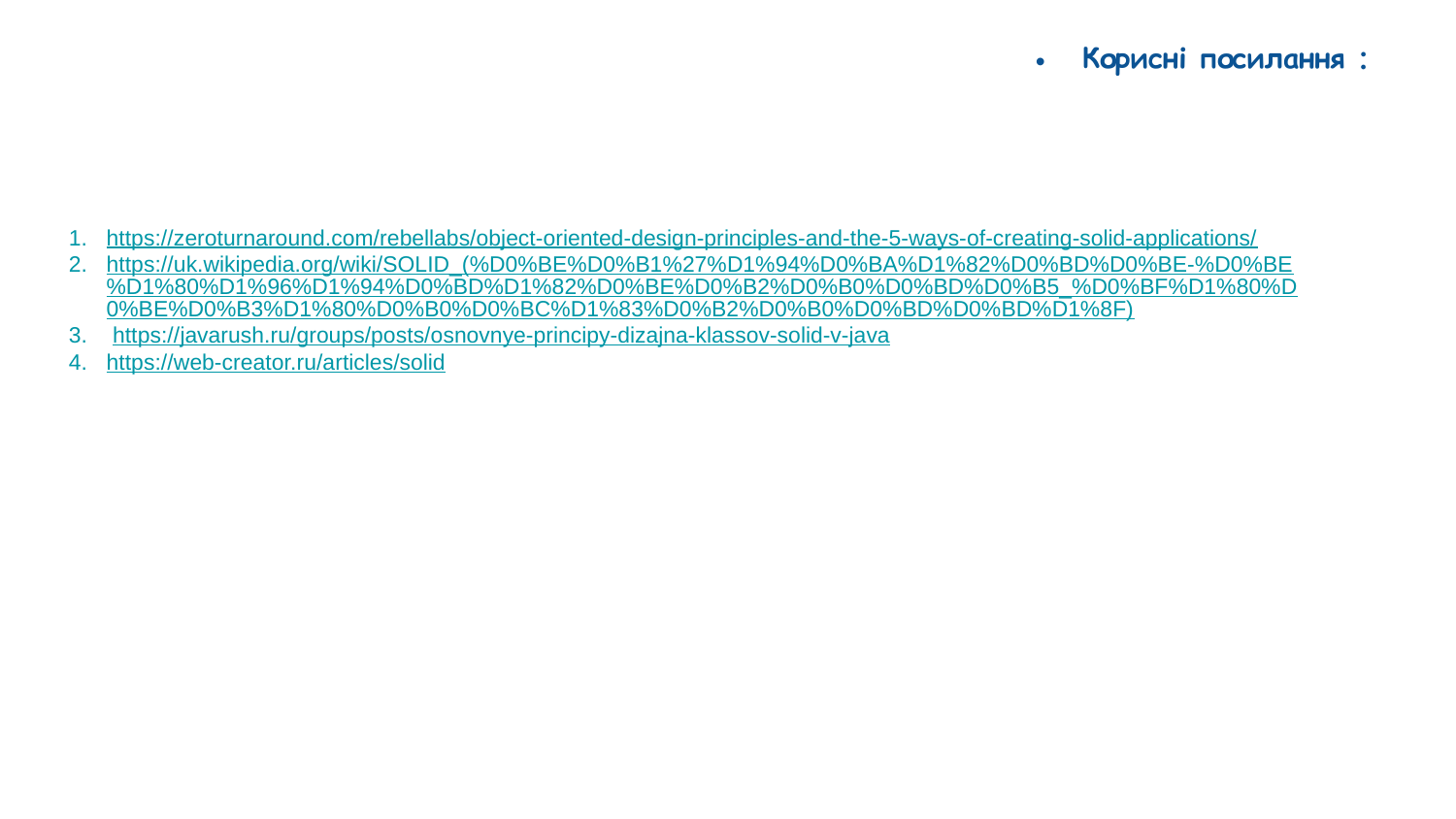

Корисні посилання :
https://zeroturnaround.com/rebellabs/object-oriented-design-principles-and-the-5-ways-of-creating-solid-applications/
https://uk.wikipedia.org/wiki/SOLID_(%D0%BE%D0%B1%27%D1%94%D0%BA%D1%82%D0%BD%D0%BE-%D0%BE%D1%80%D1%96%D1%94%D0%BD%D1%82%D0%BE%D0%B2%D0%B0%D0%BD%D0%B5_%D0%BF%D1%80%D0%BE%D0%B3%D1%80%D0%B0%D0%BC%D1%83%D0%B2%D0%B0%D0%BD%D0%BD%D1%8F)
 https://javarush.ru/groups/posts/osnovnye-principy-dizajna-klassov-solid-v-java
https://web-creator.ru/articles/solid